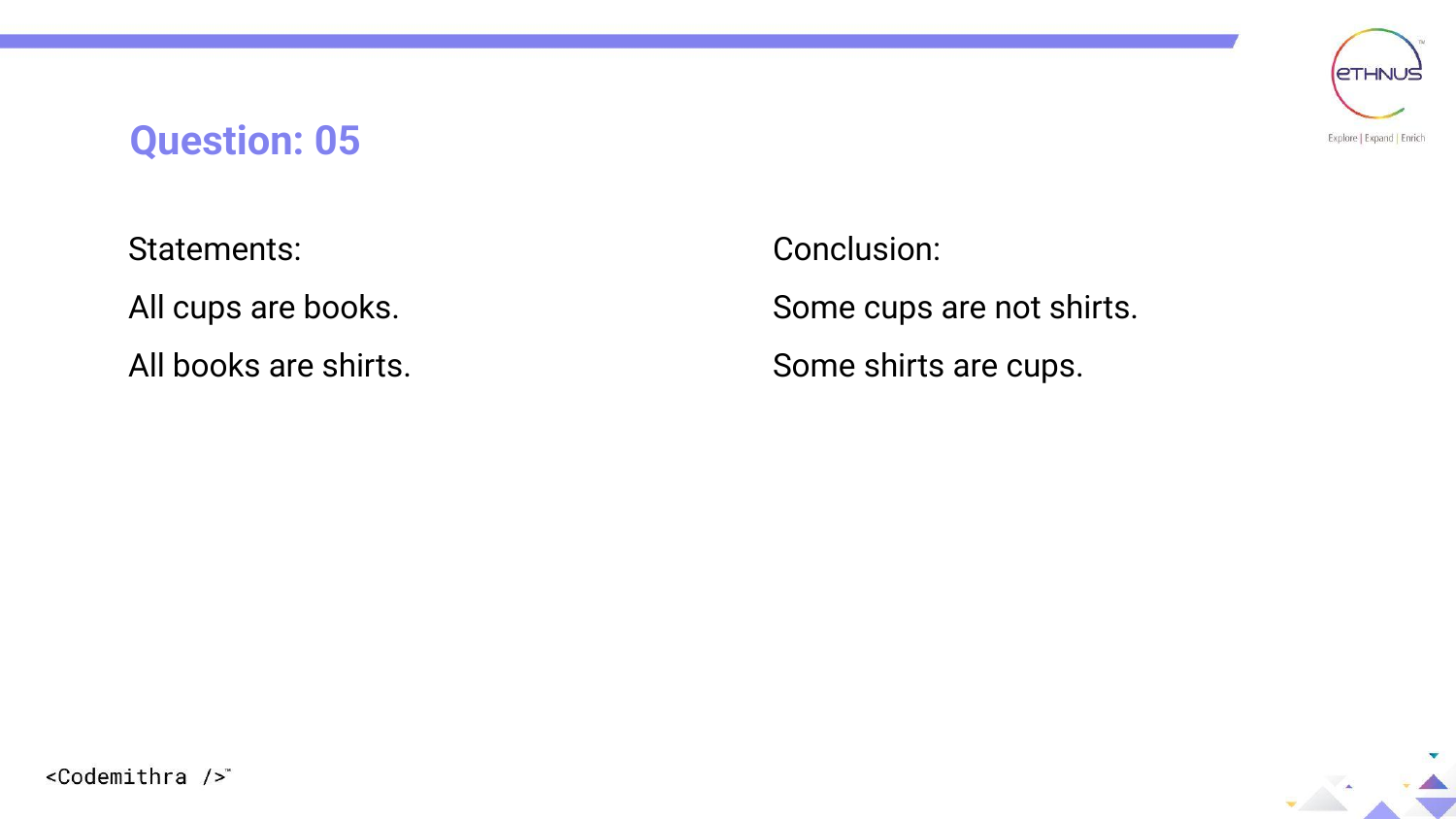

Question: 05
Statements:
All cups are books.
All books are shirts.

Conclusion:
Some cups are not shirts.
Some shirts are cups.

Answer: B